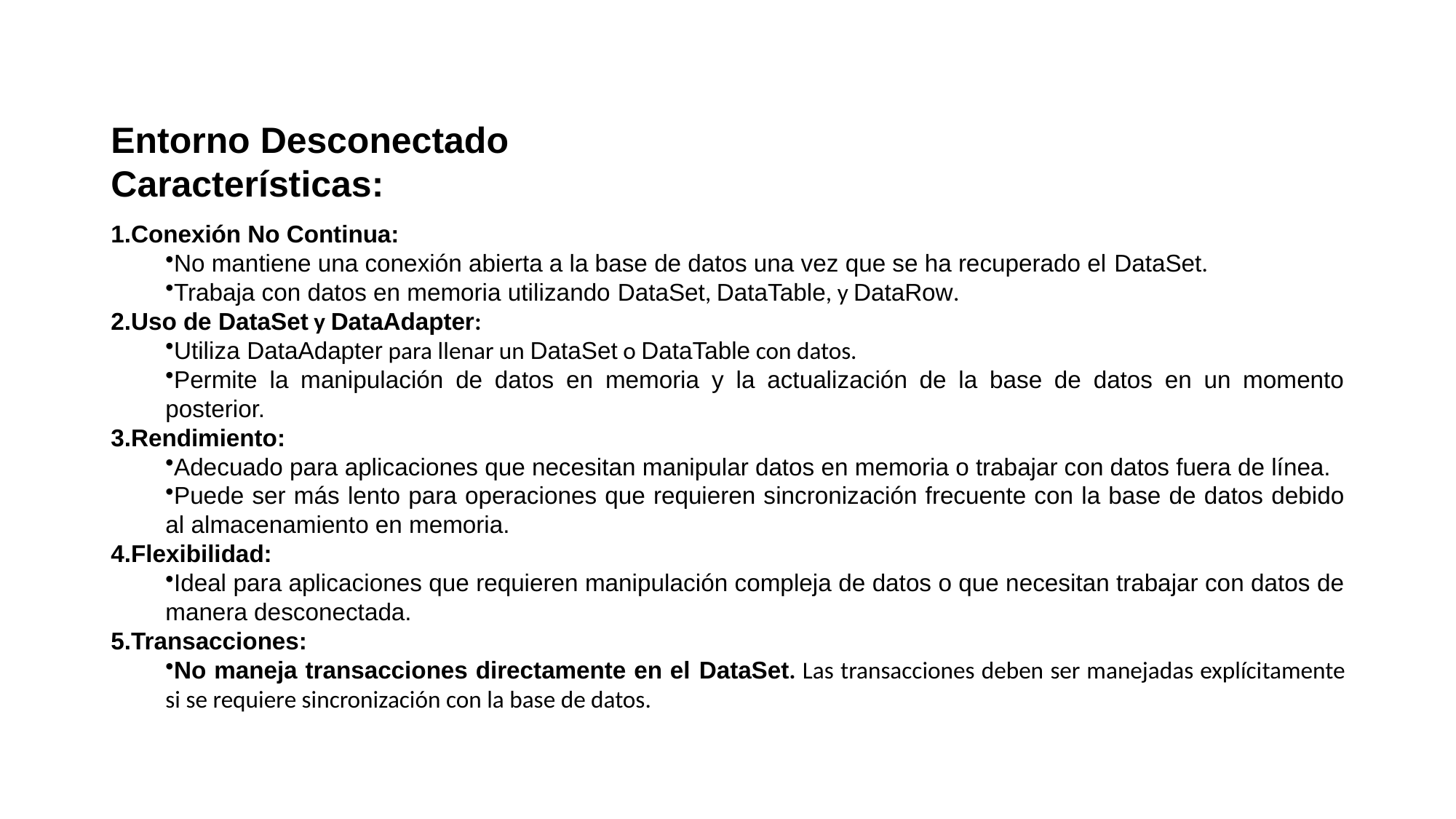

Entorno Desconectado
Características:

Conexión No Continua:
No mantiene una conexión abierta a la base de datos una vez que se ha recuperado el DataSet.
Trabaja con datos en memoria utilizando DataSet, DataTable, y DataRow.
Uso de DataSet y DataAdapter:
Utiliza DataAdapter para llenar un DataSet o DataTable con datos.
Permite la manipulación de datos en memoria y la actualización de la base de datos en un momento posterior.
Rendimiento:
Adecuado para aplicaciones que necesitan manipular datos en memoria o trabajar con datos fuera de línea.
Puede ser más lento para operaciones que requieren sincronización frecuente con la base de datos debido al almacenamiento en memoria.
Flexibilidad:
Ideal para aplicaciones que requieren manipulación compleja de datos o que necesitan trabajar con datos de manera desconectada.
Transacciones:
No maneja transacciones directamente en el DataSet. Las transacciones deben ser manejadas explícitamente si se requiere sincronización con la base de datos.